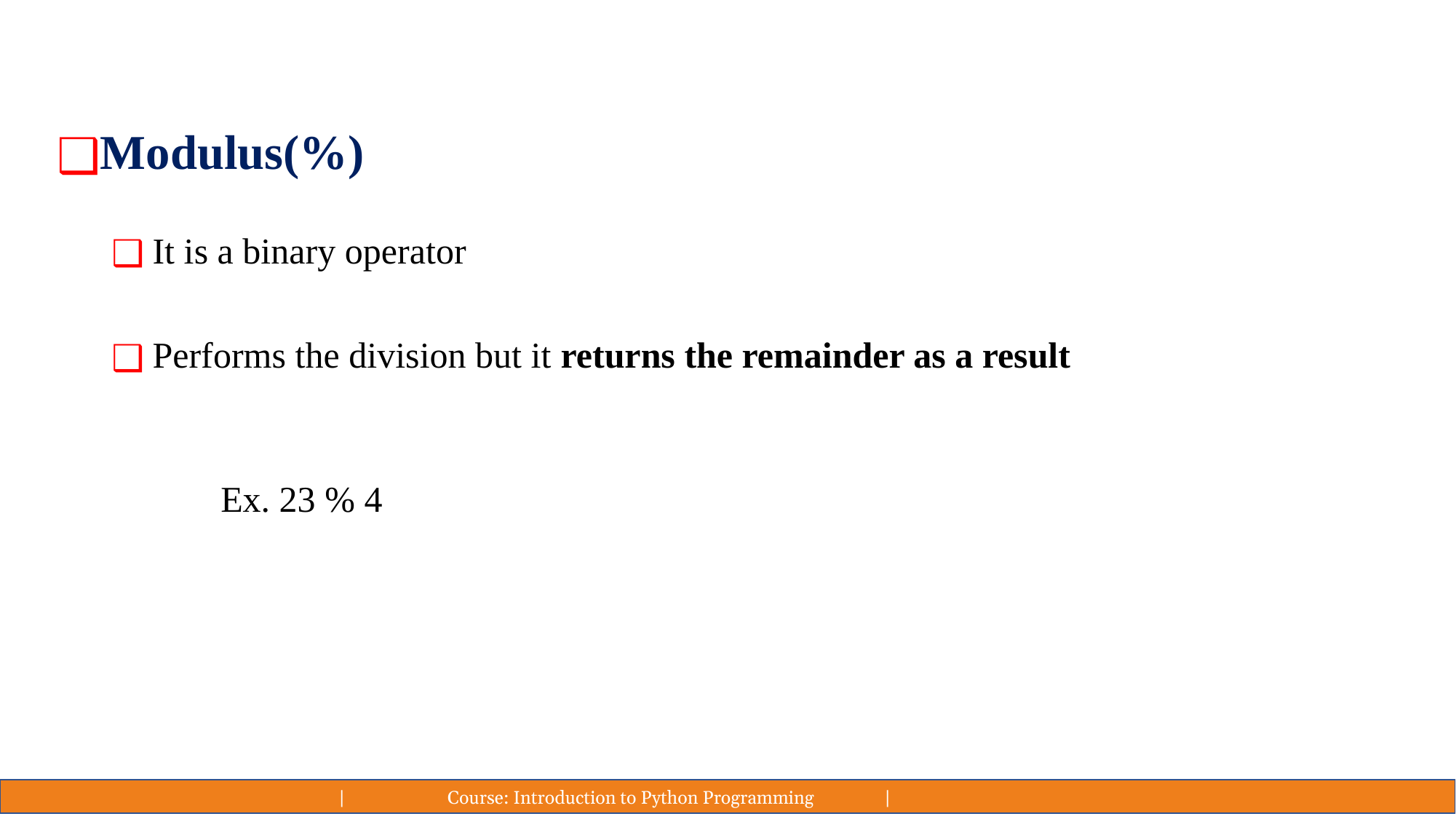

#
Modulus(%)

It is a binary operator

Performs the division but it returns the remainder as a result

	Ex. 23 % 4